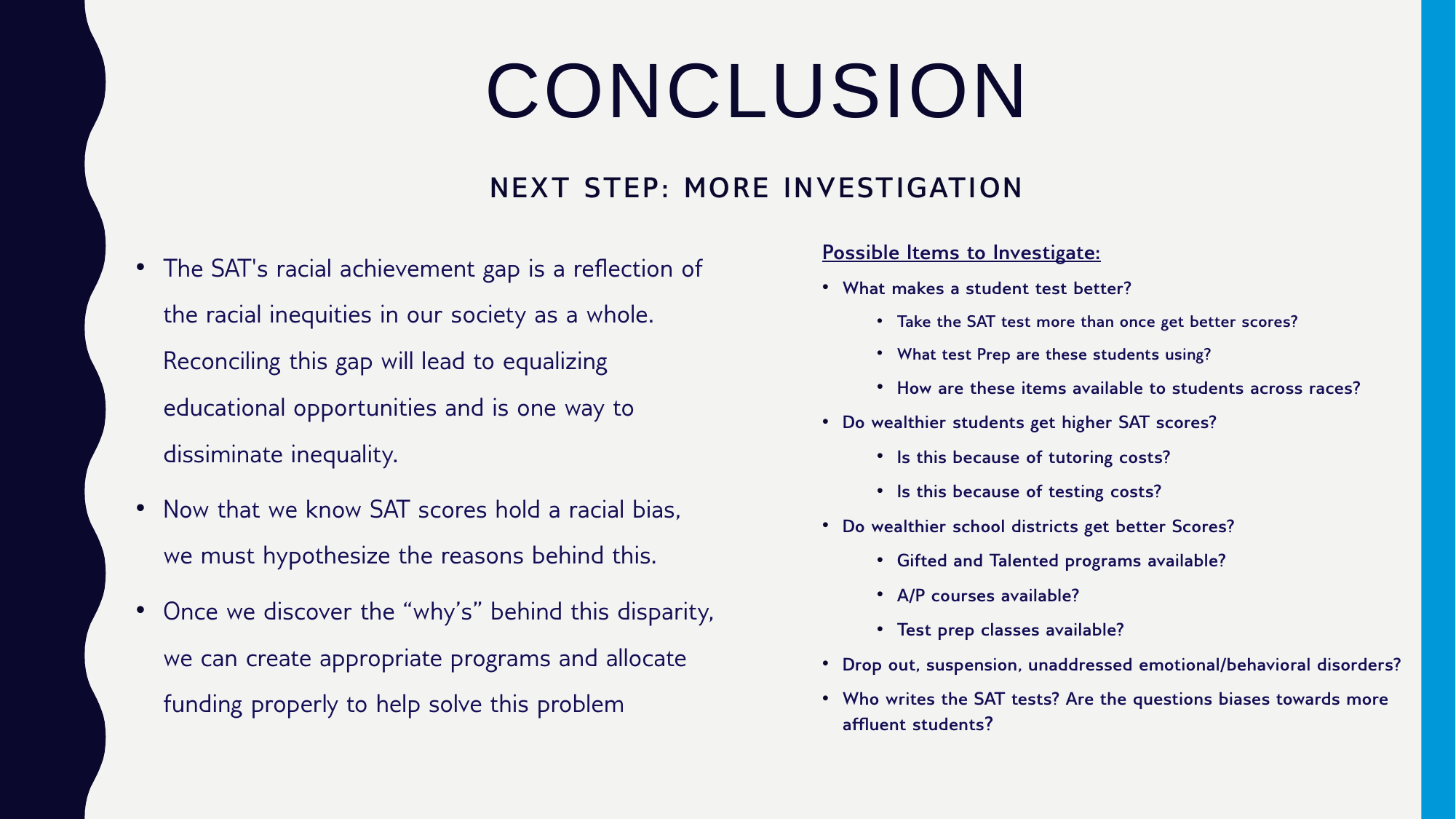

# Conclusion
Next Step: More Investigation
Possible Items to Investigate:
What makes a student test better?
Take the SAT test more than once get better scores?
What test Prep are these students using?
How are these items available to students across races?
Do wealthier students get higher SAT scores?
Is this because of tutoring costs?
Is this because of testing costs?
Do wealthier school districts get better Scores?
Gifted and Talented programs available?
A/P courses available?
Test prep classes available?
Drop out, suspension, unaddressed emotional/behavioral disorders?
Who writes the SAT tests? Are the questions biases towards more affluent students?

The SAT's racial achievement gap is a reflection of the racial inequities in our society as a whole. Reconciling this gap will lead to equalizing educational opportunities and is one way to dissiminate inequality.
Now that we know SAT scores hold a racial bias, we must hypothesize the reasons behind this.
Once we discover the “why’s” behind this disparity, we can create appropriate programs and allocate funding properly to help solve this problem